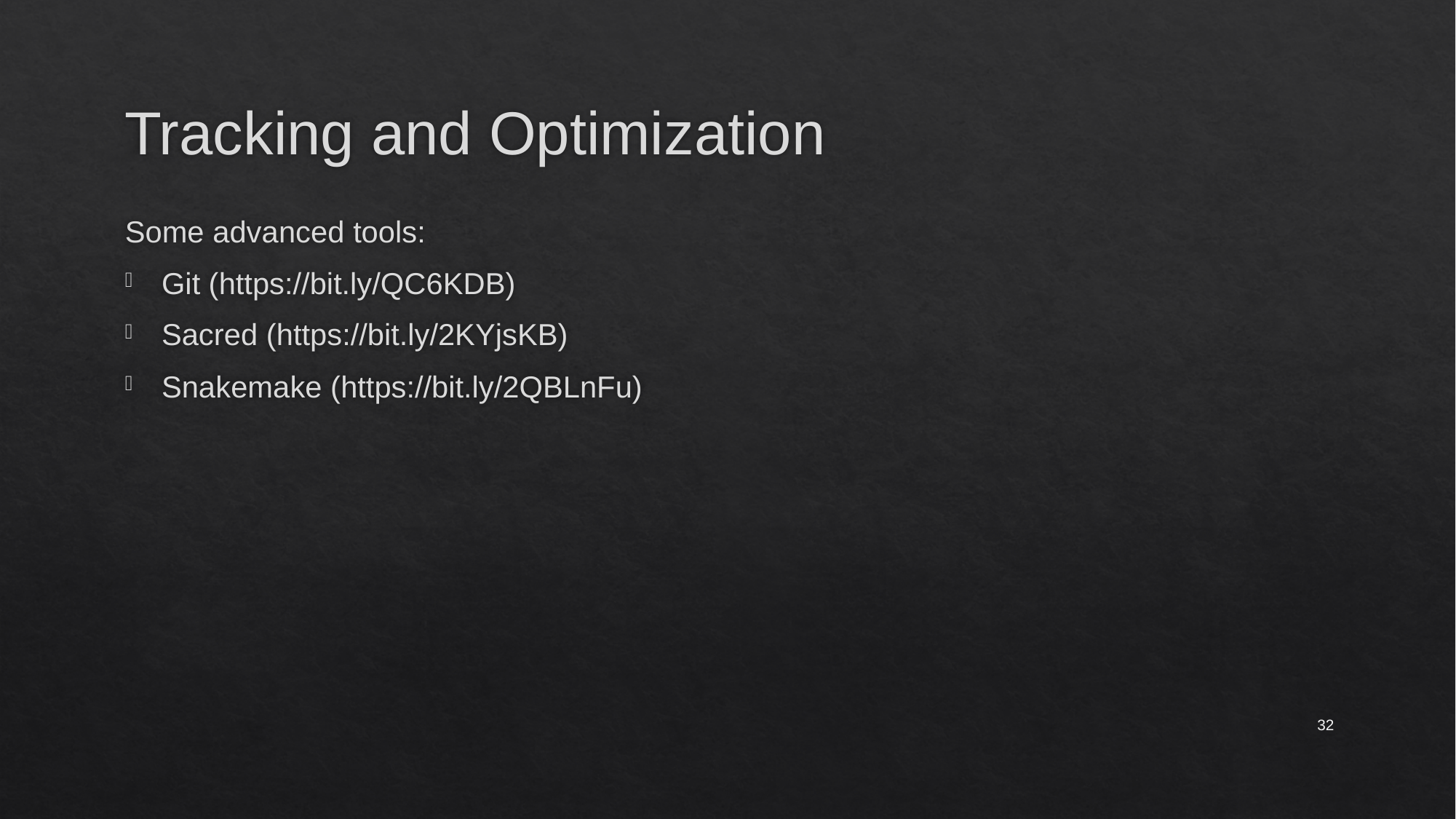

# Tracking and Optimization
Some advanced tools:
Git (https://bit.ly/QC6KDB)
Sacred (https://bit.ly/2KYjsKB)
Snakemake (https://bit.ly/2QBLnFu)

32